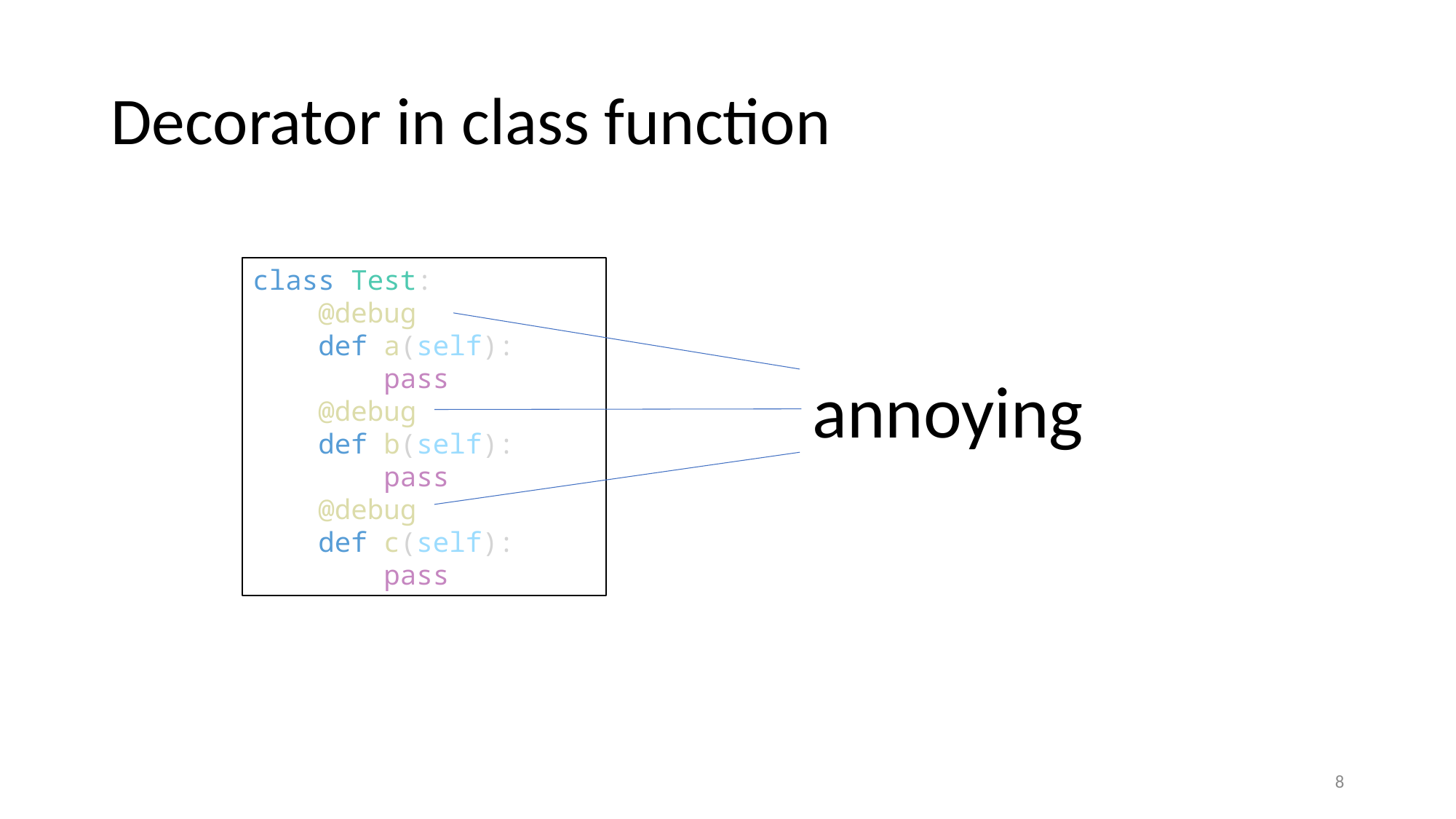

# Decorator in class function
class Test:
    @debug
    def a(self):
        pass
    @debug
    def b(self):
        pass
    @debug
    def c(self):
        pass
annoying
8